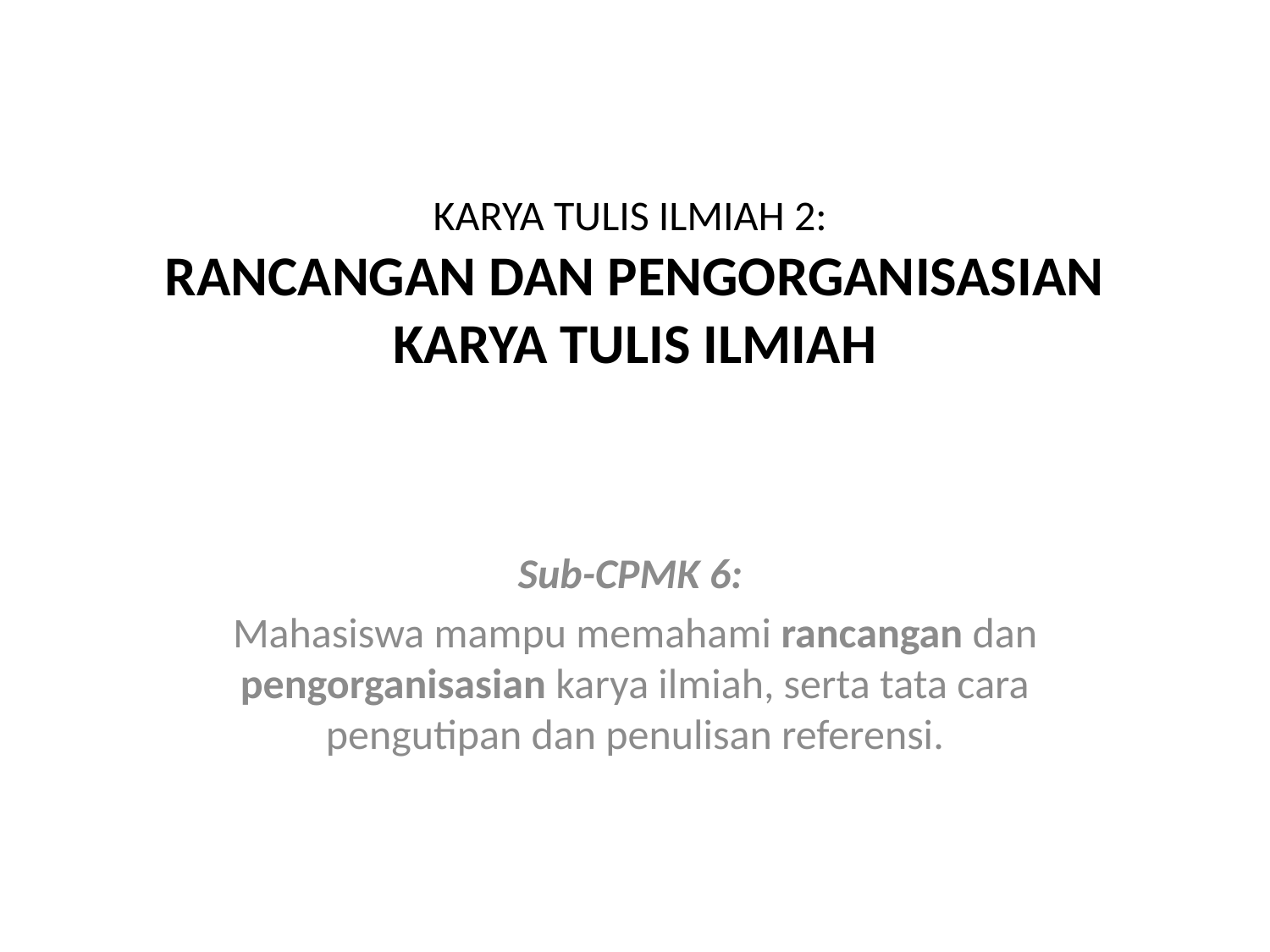

# KARYA TULIS ILMIAH 2: RANCANGAN DAN PENGORGANISASIAN KARYA TULIS ILMIAH
Sub-CPMK 6:
Mahasiswa mampu memahami rancangan dan pengorganisasian karya ilmiah, serta tata cara pengutipan dan penulisan referensi.